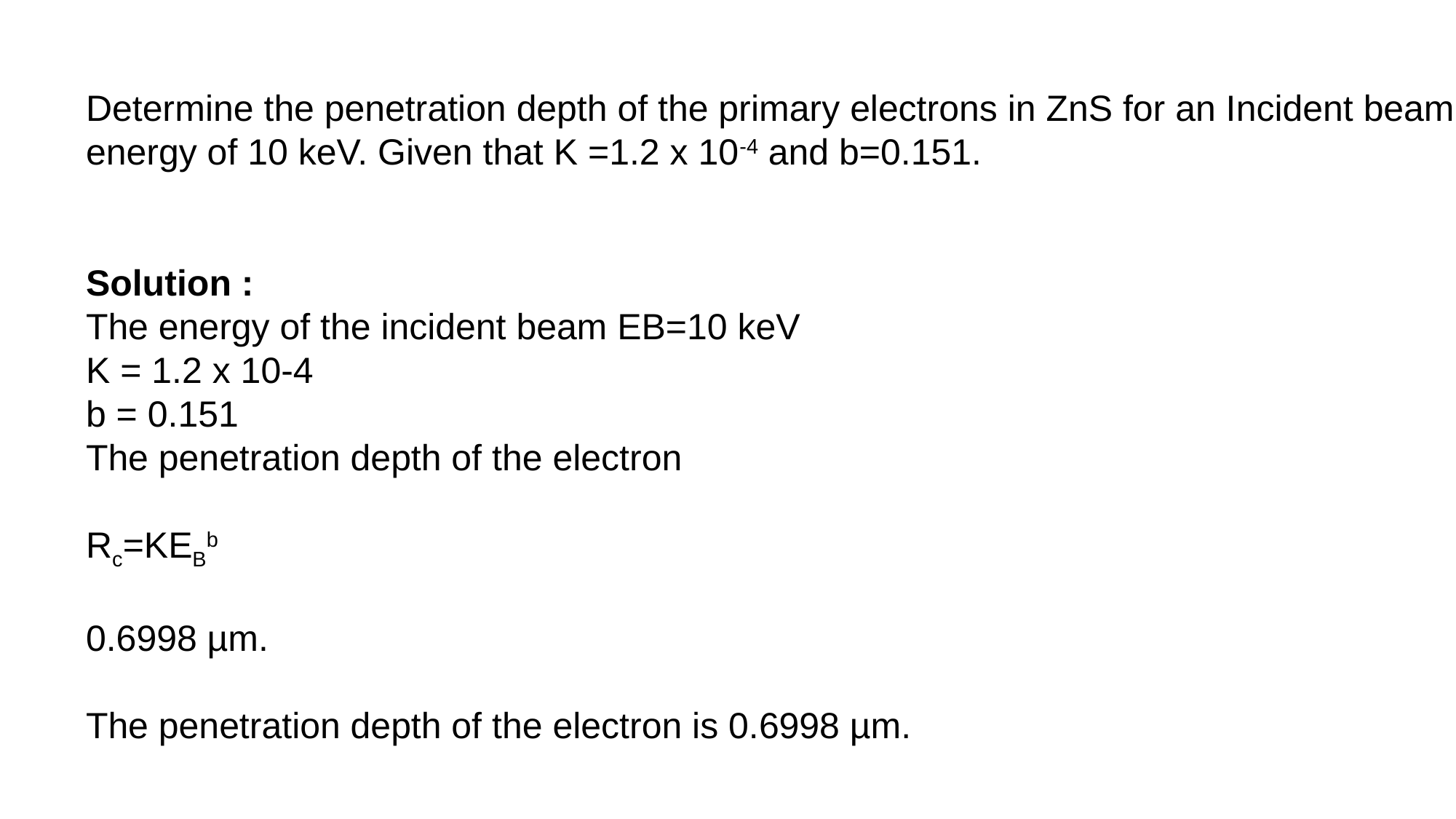

Determine the penetration depth of the primary electrons in ZnS for an Incident beam
energy of 10 keV. Given that K =1.2 x 10-4 and b=0.151.

Solution :
The energy of the incident beam EB=10 keV
K = 1.2 x 10-4
b = 0.151
The penetration depth of the electron

Rc=KEBb

0.6998 µm.

The penetration depth of the electron is 0.6998 µm.